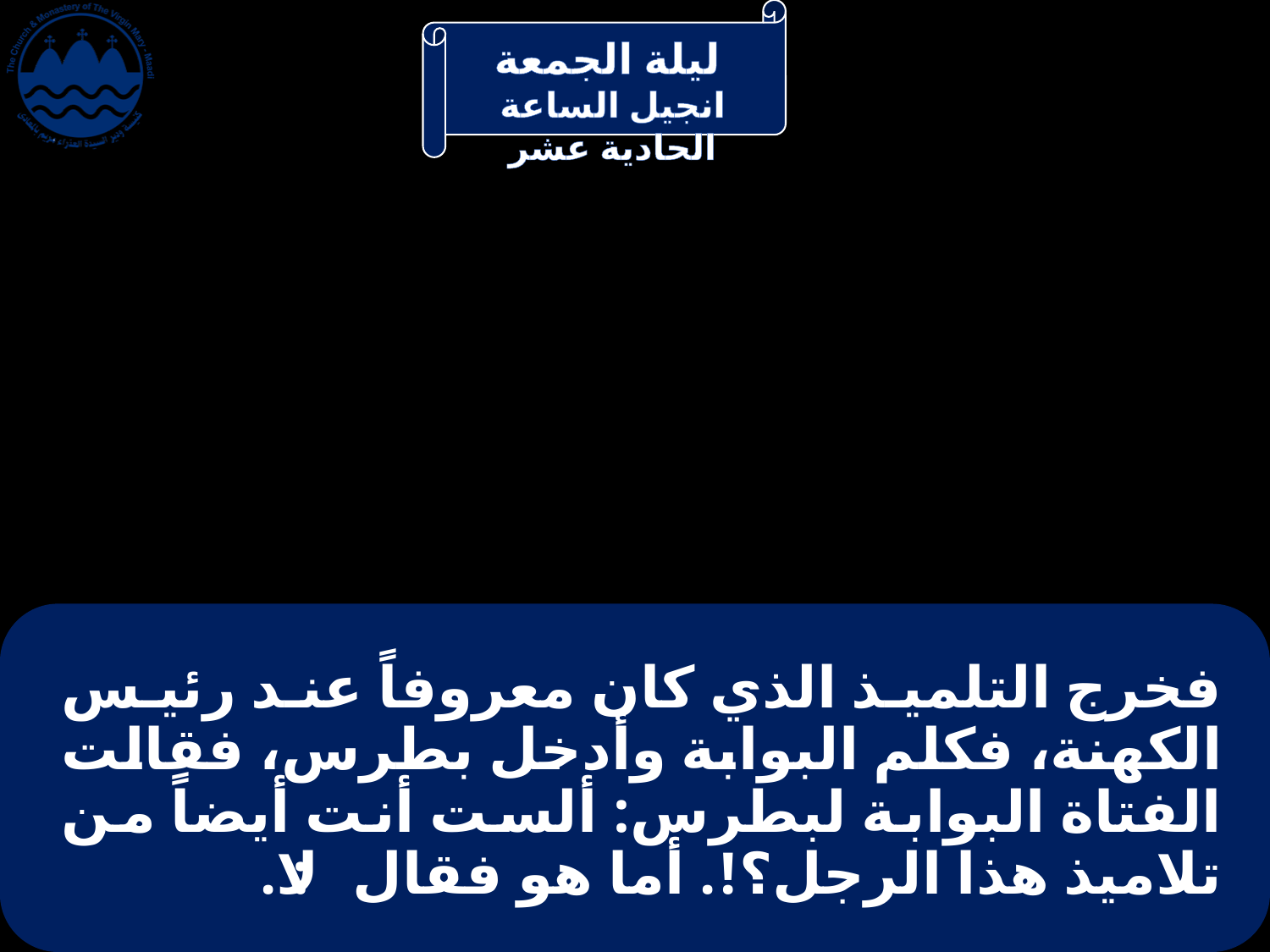

# فخرج التلميذ الذي كان معروفاً عند رئيس الكهنة، فكلم البوابة وأدخل بطرس، فقالت الفتاة البوابة لبطرس: ألست أنت أيضاً من تلاميذ هذا الرجل؟!. أما هو فقال: لا.